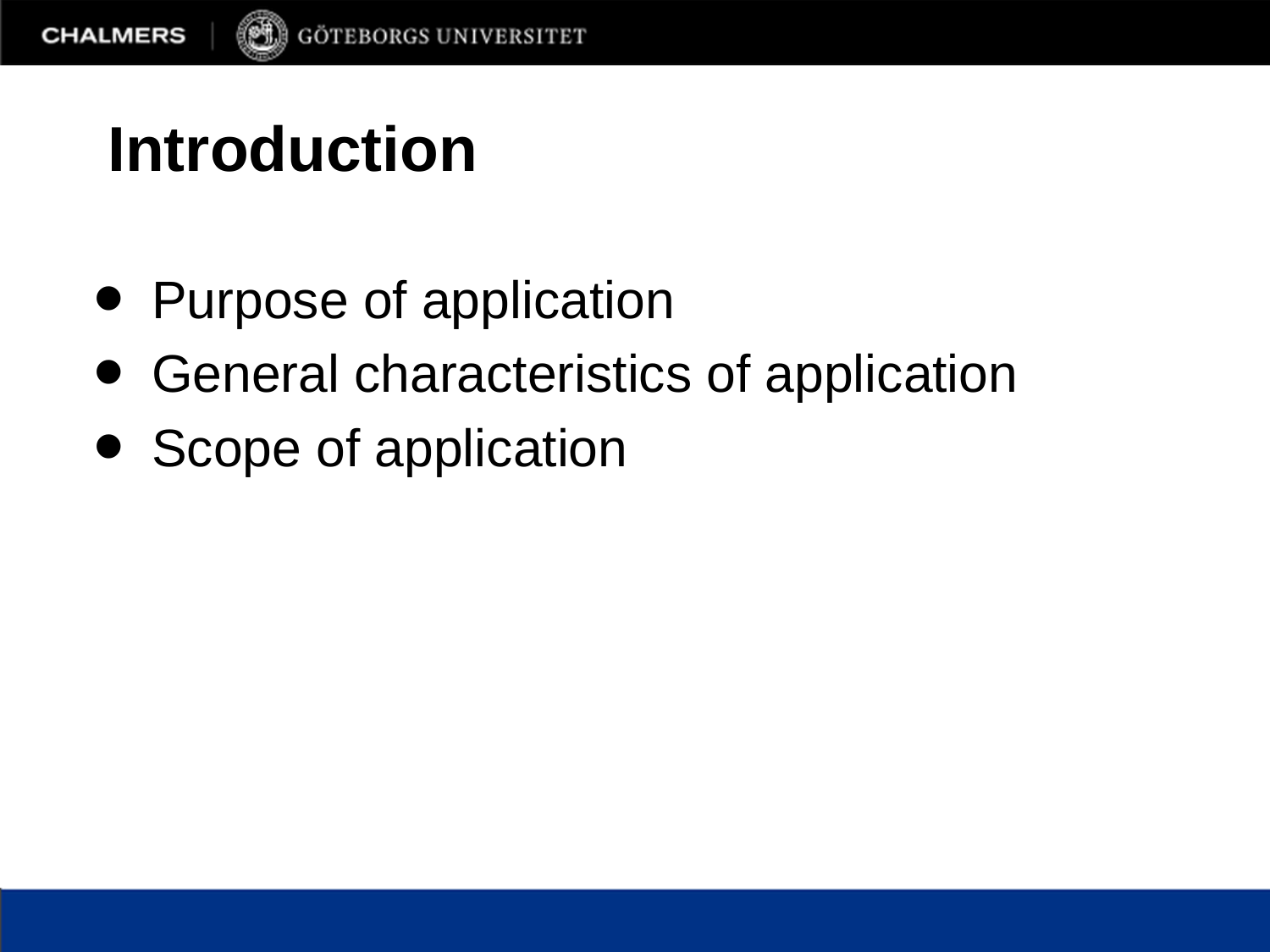

# Introduction
Purpose of application
General characteristics of application
Scope of application